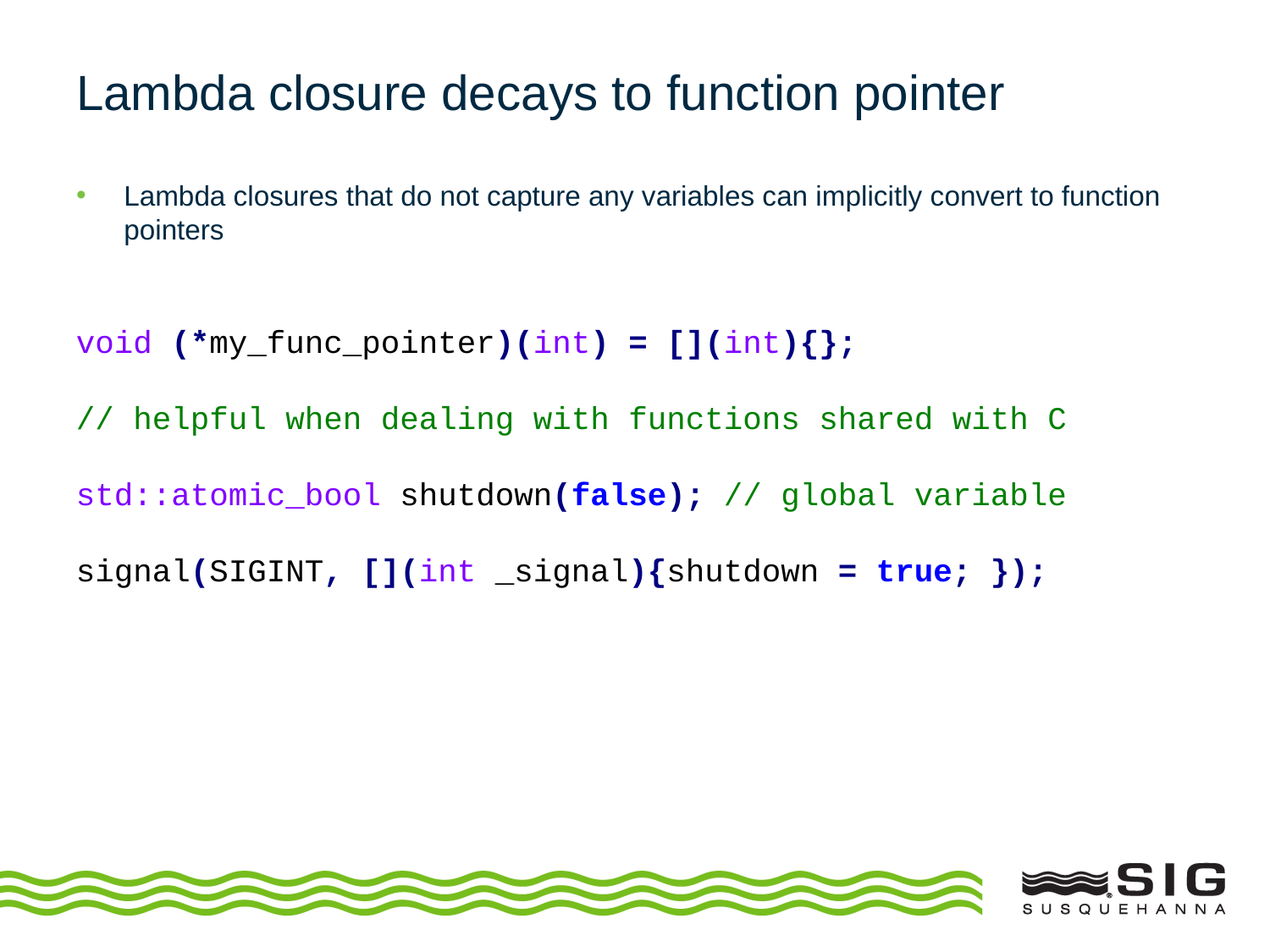

# Lambda closure decays to function pointer
Lambda closures that do not capture any variables can implicitly convert to function pointers
void (*my_func_pointer)(int) = [](int){};

// helpful when dealing with functions shared with C

std::atomic_bool shutdown(false); // global variable

signal(SIGINT, [](int _signal){shutdown = true; });